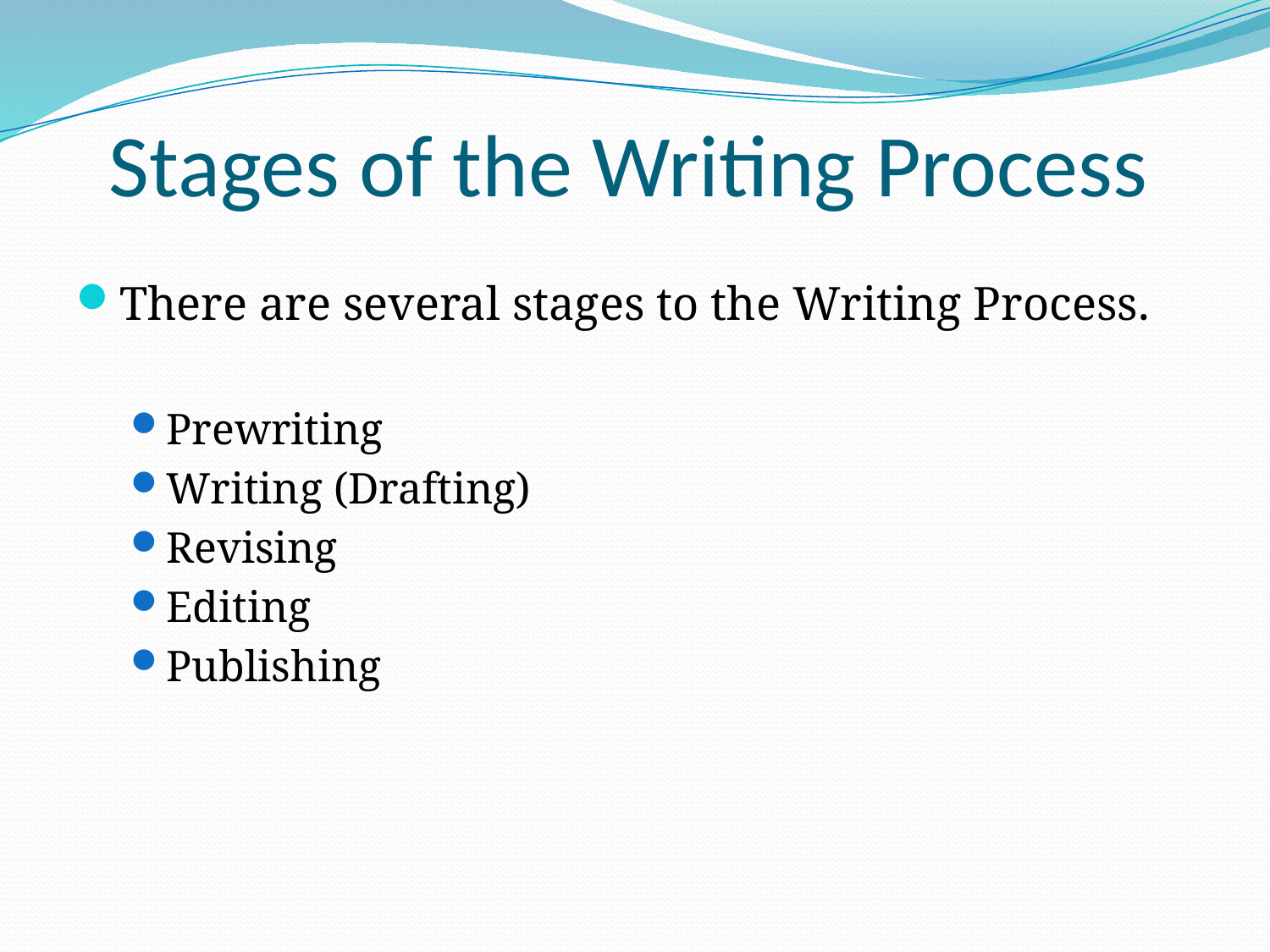

# Stages of the Writing Process
There are several stages to the Writing Process.

Prewriting
Writing (Drafting)
Revising
Editing
Publishing